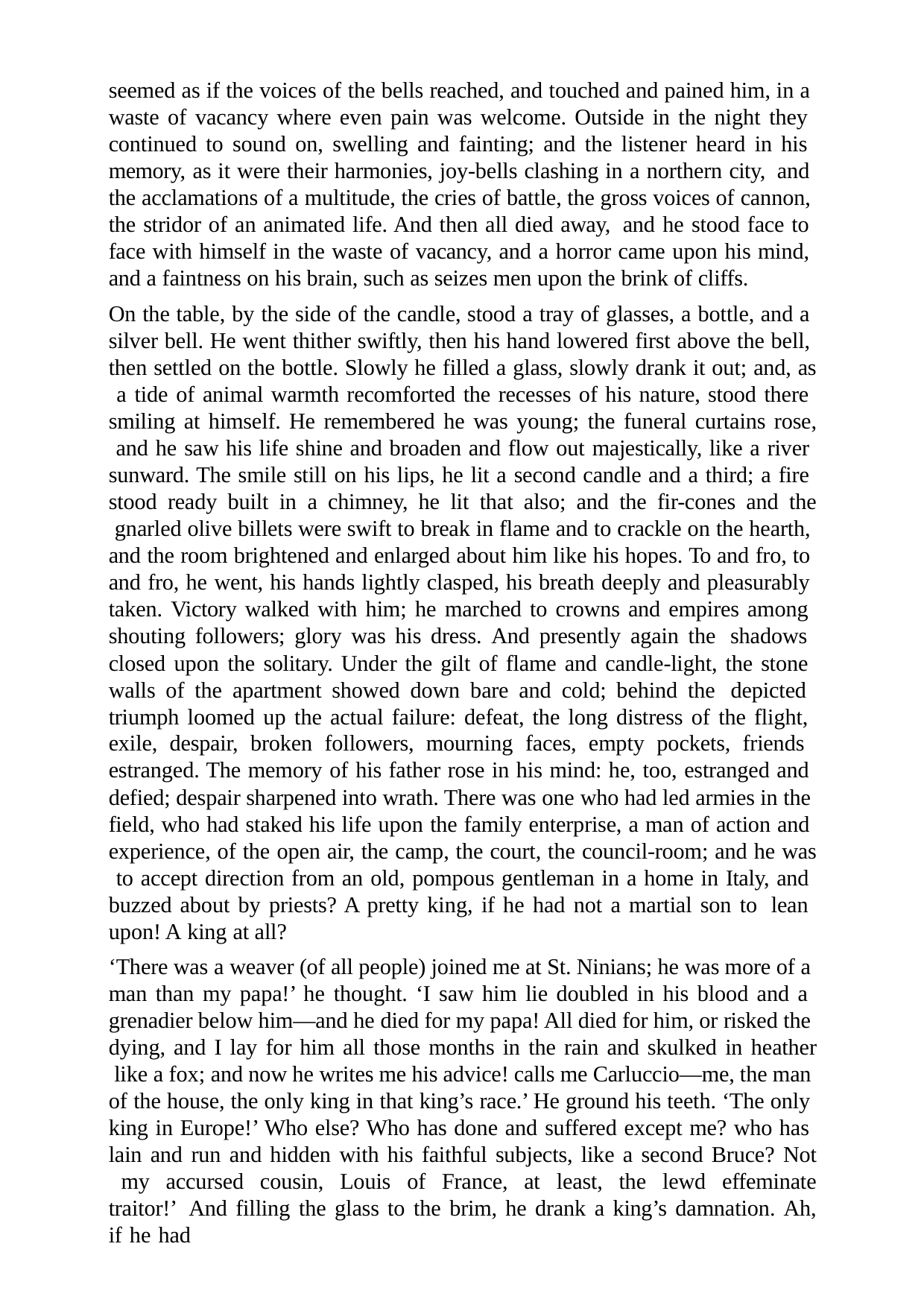

seemed as if the voices of the bells reached, and touched and pained him, in a  waste of vacancy where even pain was welcome. Outside in the night they  continued to sound on, swelling and fainting; and the listener heard in his  memory, as it were their harmonies, joy-bells clashing in a northern city, and  the acclamations of a multitude, the cries of battle, the gross voices of cannon,  the stridor of an animated life. And then all died away, and he stood face to  face with himself in the waste of vacancy, and a horror came upon his mind,  and a faintness on his brain, such as seizes men upon the brink of cliffs.
On the table, by the side of the candle, stood a tray of glasses, a bottle, and a  silver bell. He went thither swiftly, then his hand lowered first above the bell,  then settled on the bottle. Slowly he filled a glass, slowly drank it out; and, as  a tide of animal warmth recomforted the recesses of his nature, stood there  smiling at himself. He remembered he was young; the funeral curtains rose,  and he saw his life shine and broaden and flow out majestically, like a river  sunward. The smile still on his lips, he lit a second candle and a third; a fire  stood ready built in a chimney, he lit that also; and the fir-cones and the  gnarled olive billets were swift to break in flame and to crackle on the hearth,  and the room brightened and enlarged about him like his hopes. To and fro, to  and fro, he went, his hands lightly clasped, his breath deeply and pleasurably  taken. Victory walked with him; he marched to crowns and empires among  shouting followers; glory was his dress. And presently again the shadows  closed upon the solitary. Under the gilt of flame and candle-light, the stone  walls of the apartment showed down bare and cold; behind the depicted  triumph loomed up the actual failure: defeat, the long distress of the flight,  exile, despair, broken followers, mourning faces, empty pockets, friends  estranged. The memory of his father rose in his mind: he, too, estranged and  defied; despair sharpened into wrath. There was one who had led armies in the  field, who had staked his life upon the family enterprise, a man of action and  experience, of the open air, the camp, the court, the council-room; and he was  to accept direction from an old, pompous gentleman in a home in Italy, and  buzzed about by priests? A pretty king, if he had not a martial son to lean  upon! A king at all?
‘There was a weaver (of all people) joined me at St. Ninians; he was more of a  man than my papa!’ he thought. ‘I saw him lie doubled in his blood and a  grenadier below him—and he died for my papa! All died for him, or risked the  dying, and I lay for him all those months in the rain and skulked in heather  like a fox; and now he writes me his advice! calls me Carluccio—me, the man  of the house, the only king in that king’s race.’ He ground his teeth. ‘The only  king in Europe!’ Who else? Who has done and suffered except me? who has  lain and run and hidden with his faithful subjects, like a second Bruce? Not  my accursed cousin, Louis of France, at least, the lewd effeminate traitor!’  And filling the glass to the brim, he drank a king’s damnation. Ah, if he had